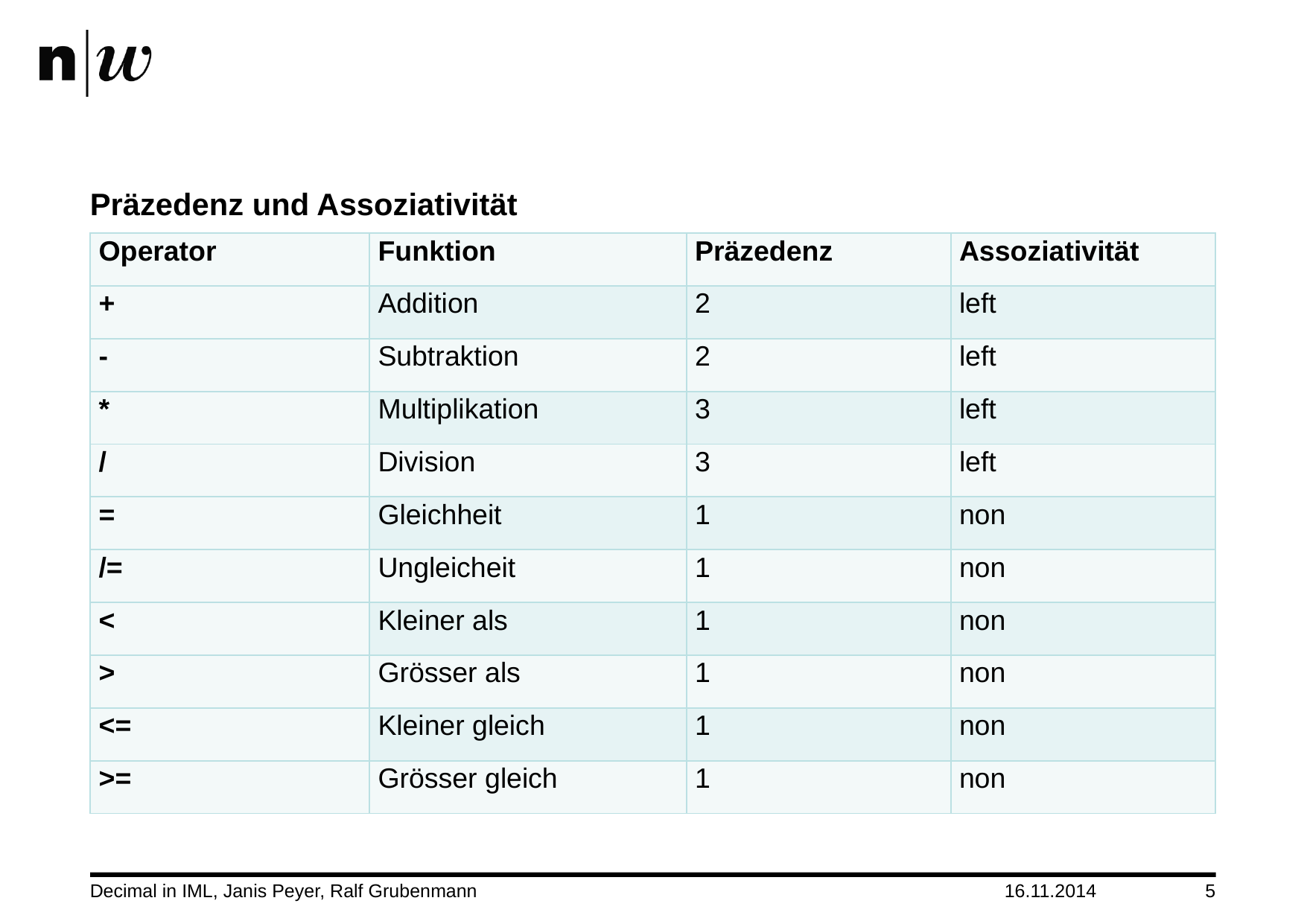

# Präzedenz und Assoziativität
| Operator | Funktion | Präzedenz | Assoziativität |
| --- | --- | --- | --- |
| + | Addition | 2 | left |
| - | Subtraktion | 2 | left |
| \* | Multiplikation | 3 | left |
| / | Division | 3 | left |
| = | Gleichheit | 1 | non |
| /= | Ungleicheit | 1 | non |
| < | Kleiner als | 1 | non |
| > | Grösser als | 1 | non |
| <= | Kleiner gleich | 1 | non |
| >= | Grösser gleich | 1 | non |

Decimal in IML, Janis Peyer, Ralf Grubenmann
16.11.2014
5